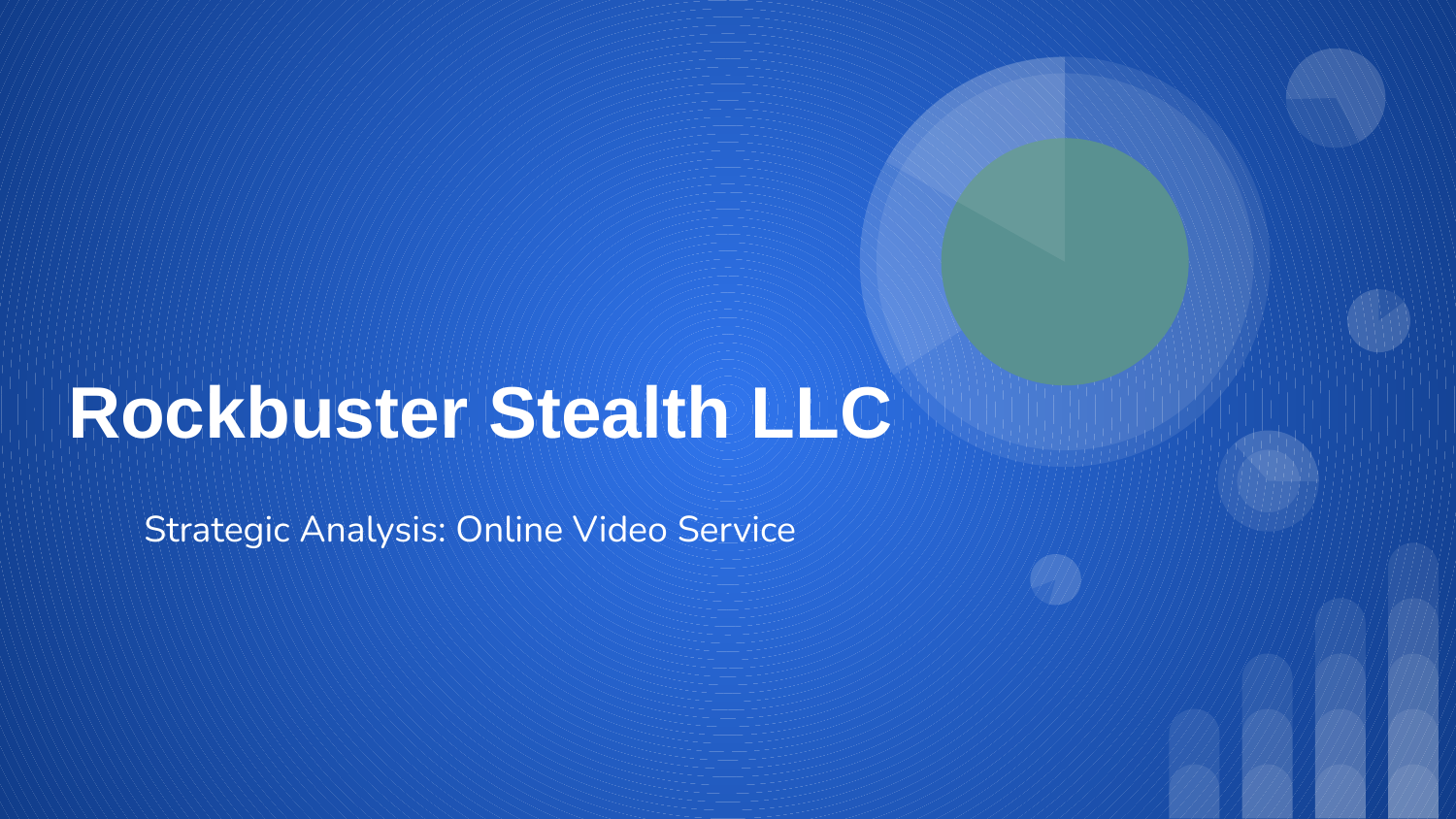

# Rockbuster Stealth LLC
Strategic Analysis: Online Video Service